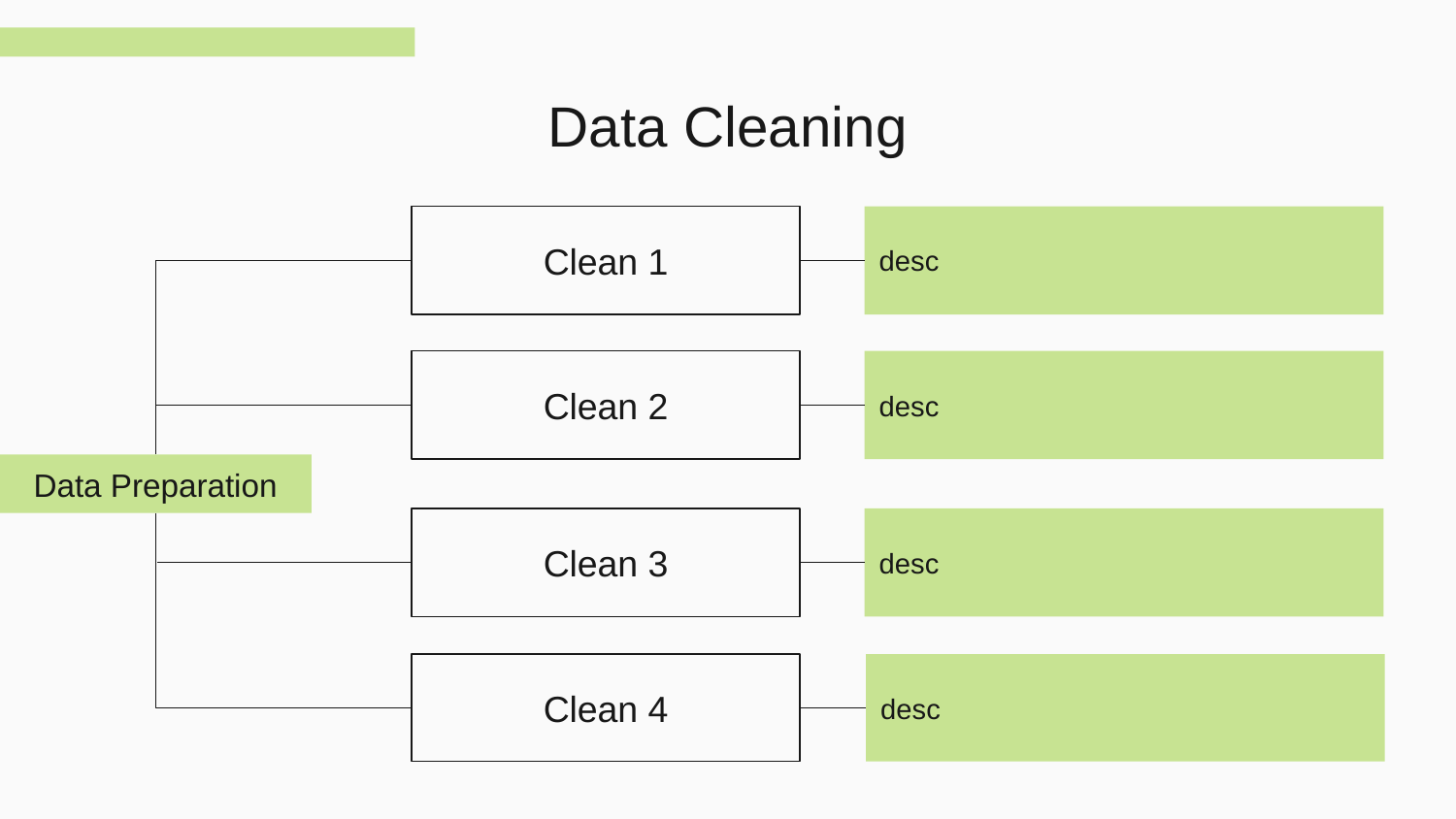

# Data Cleaning
Clean 1
desc
Clean 2
desc
Data Preparation
Clean 3
desc
Clean 4
desc